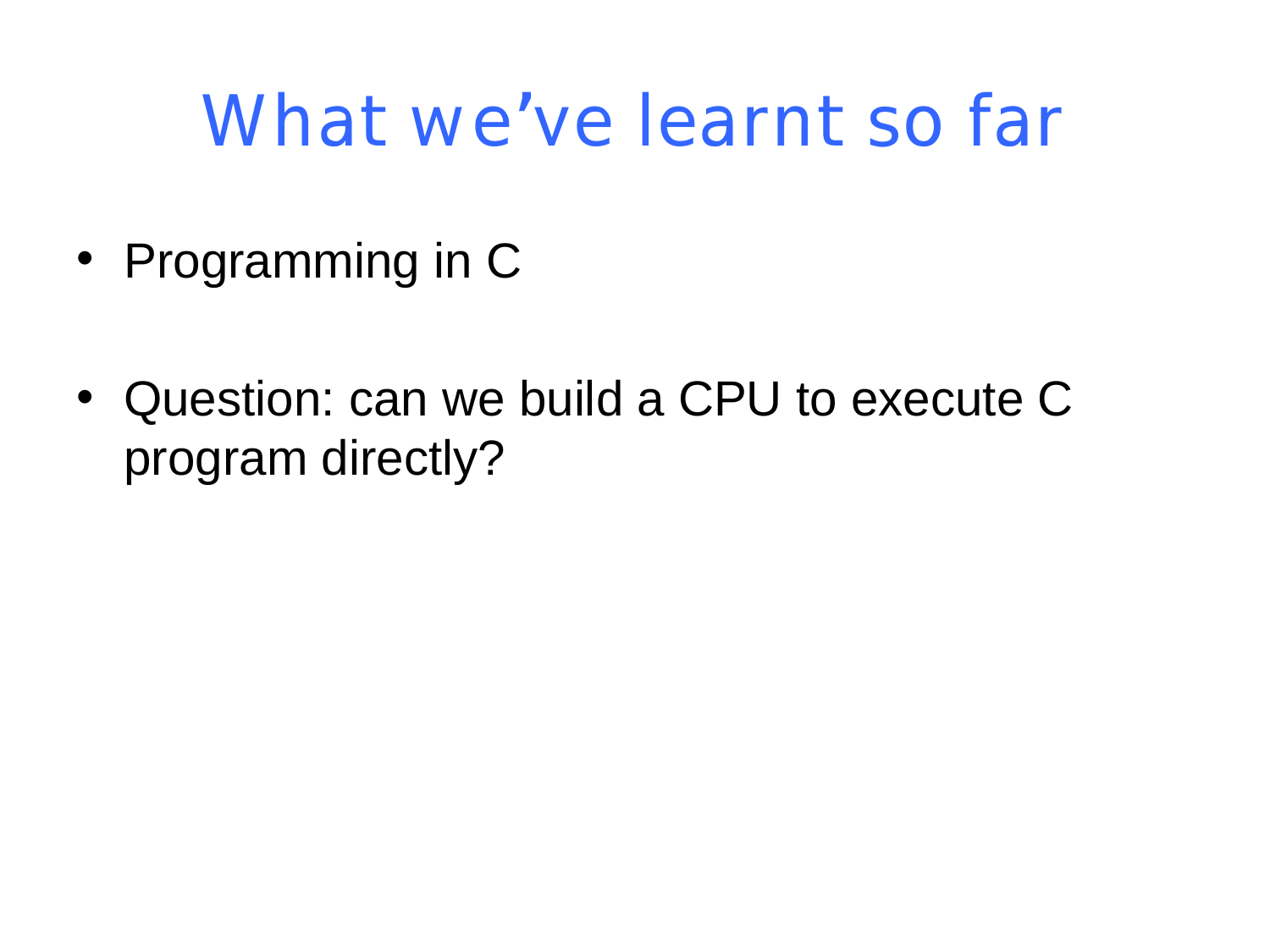

# What we’ve learnt so far
Programming in C

Question: can we build a CPU to execute C program directly?